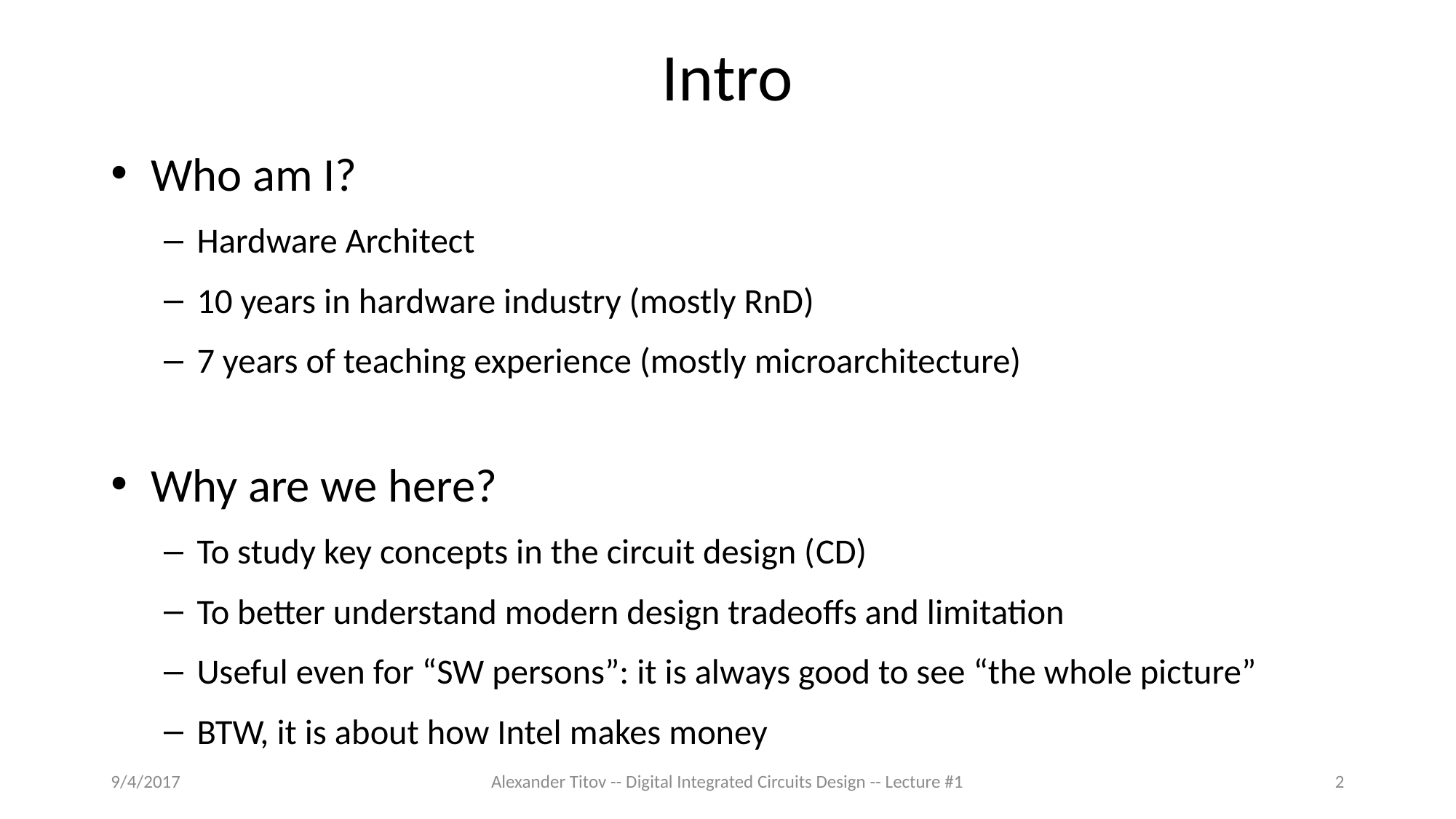

# Intro
Who am I?
Hardware Architect
10 years in hardware industry (mostly RnD)
7 years of teaching experience (mostly microarchitecture)

Why are we here?
To study key concepts in the circuit design (CD)
To better understand modern design tradeoffs and limitation
Useful even for “SW persons”: it is always good to see “the whole picture”
BTW, it is about how Intel makes money

9/4/2017
Alexander Titov -- Digital Integrated Circuits Design -- Lecture #1
2